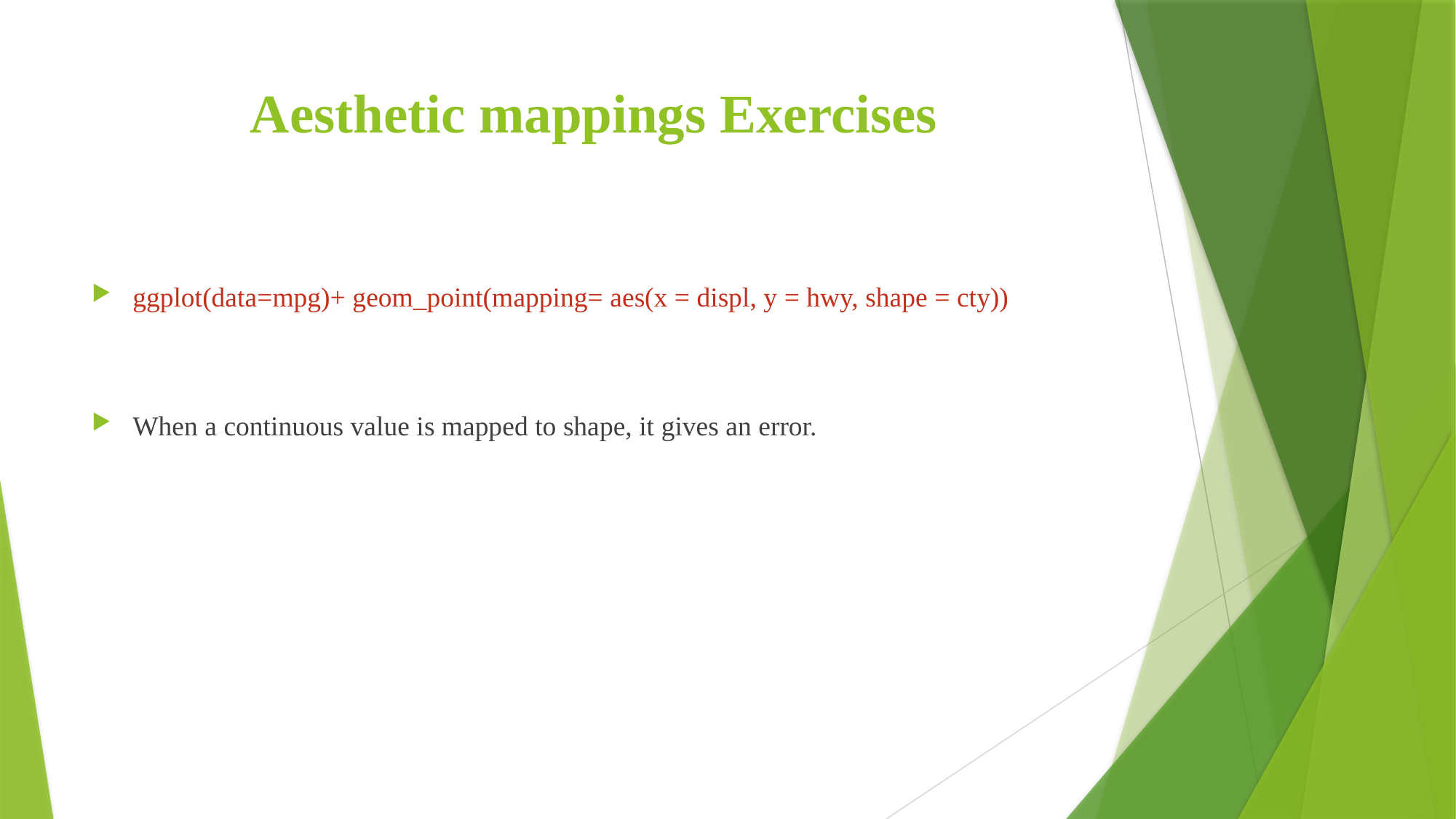

# Aesthetic mappings Exercises
ggplot(data=mpg)+ geom_point(mapping= aes(x = displ, y = hwy, shape = cty))

When a continuous value is mapped to shape, it gives an error.